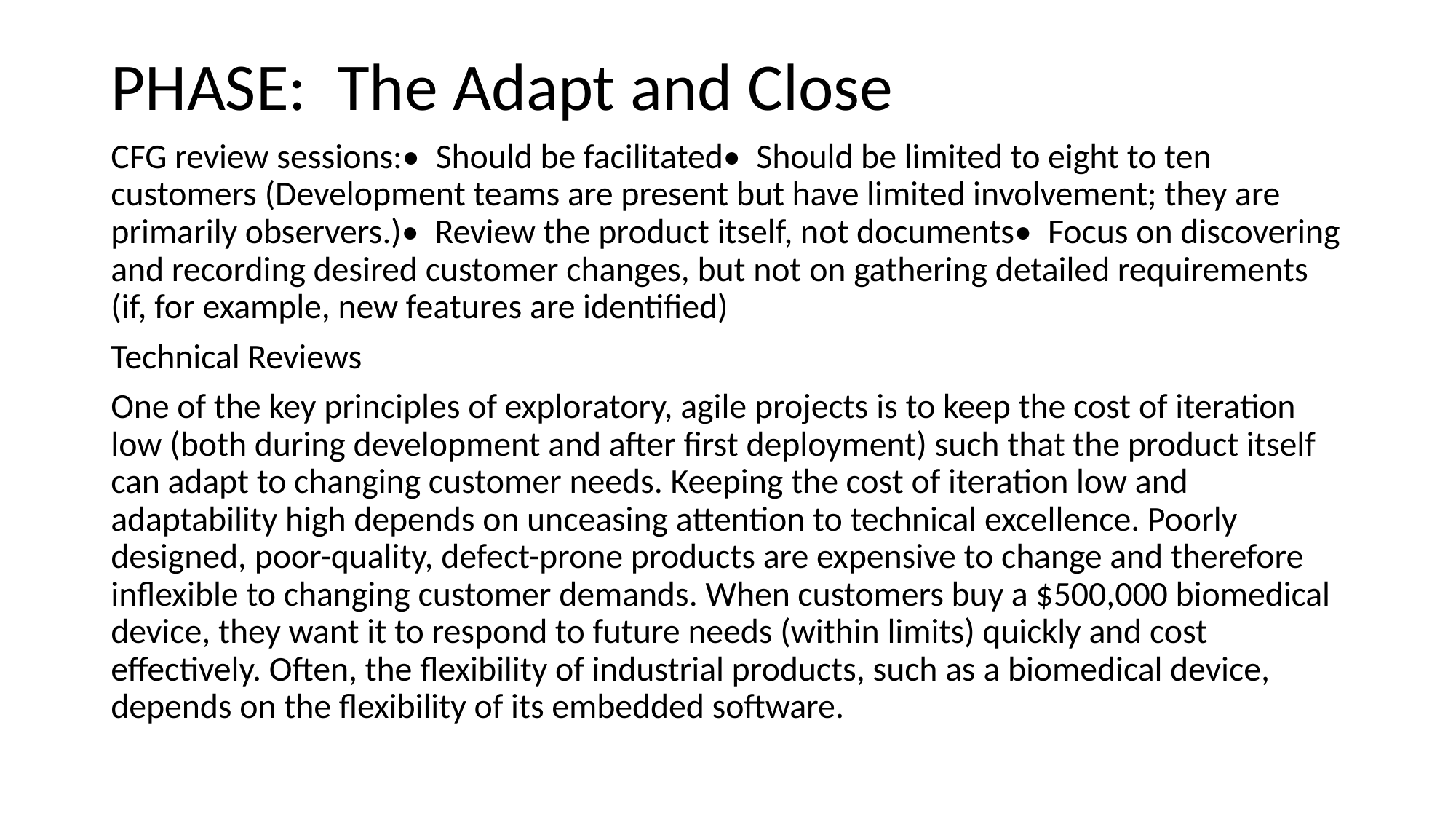

# PHASE:  The Adapt and Close
CFG review sessions:•  Should be facilitated•  Should be limited to eight to ten customers (Development teams are present but have limited involvement; they are primarily observers.)•  Review the product itself, not documents•  Focus on discovering and recording desired customer changes, but not on gathering detailed requirements (if, for example, new features are identified)
Technical Reviews
One of the key principles of exploratory, agile projects is to keep the cost of iteration low (both during development and after first deployment) such that the product itself can adapt to changing customer needs. Keeping the cost of iteration low and adaptability high depends on unceasing attention to technical excellence. Poorly designed, poor-quality, defect-prone products are expensive to change and therefore inflexible to changing customer demands. When customers buy a $500,000 biomedical device, they want it to respond to future needs (within limits) quickly and cost effectively. Often, the flexibility of industrial products, such as a biomedical device, depends on the flexibility of its embedded software.